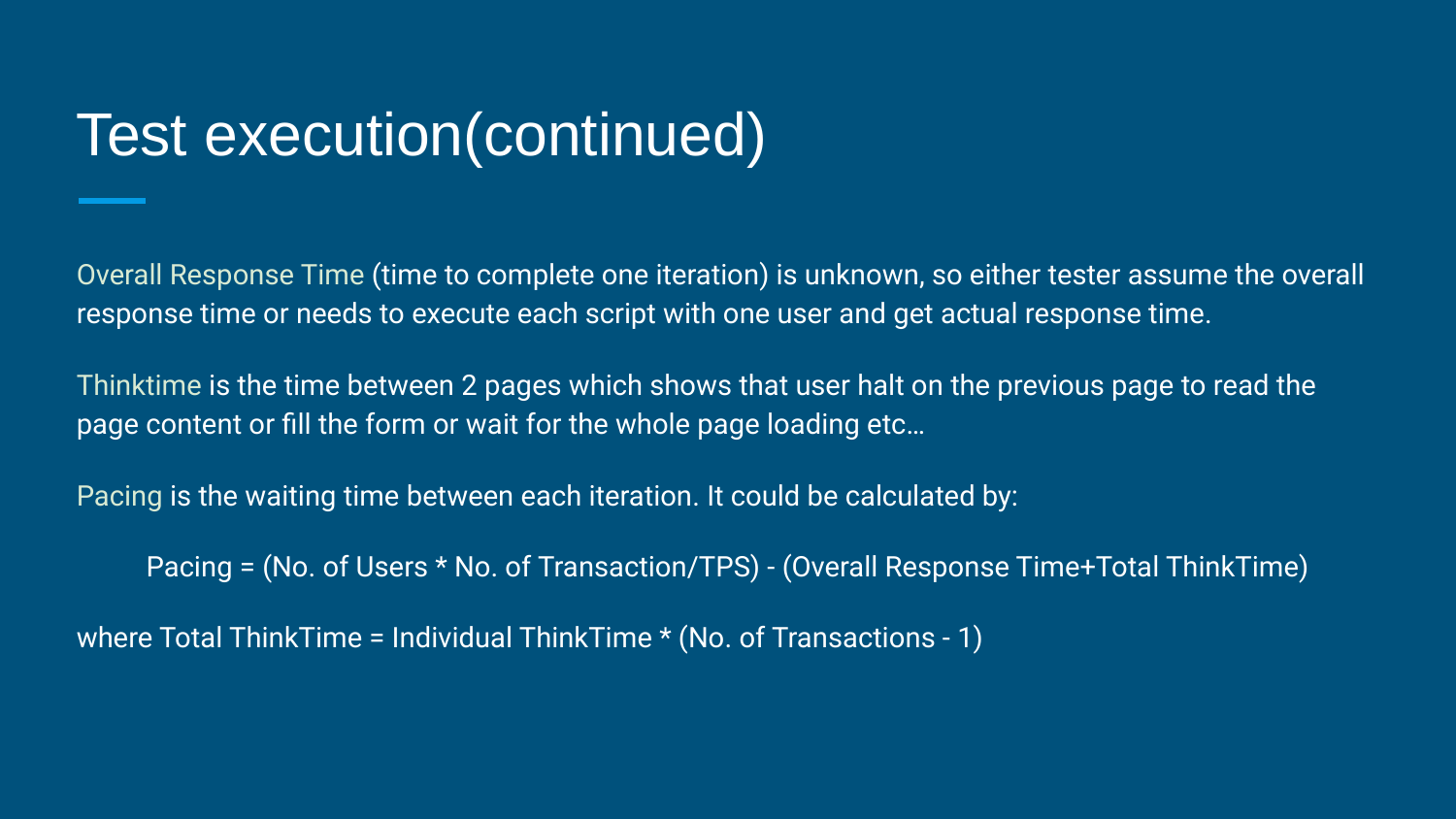

# Test execution(continued)
Overall Response Time (time to complete one iteration) is unknown, so either tester assume the overall response time or needs to execute each script with one user and get actual response time.
Thinktime is the time between 2 pages which shows that user halt on the previous page to read the page content or fill the form or wait for the whole page loading etc…
Pacing is the waiting time between each iteration. It could be calculated by:
Pacing = (No. of Users * No. of Transaction/TPS) - (Overall Response Time+Total ThinkTime)
where Total ThinkTime = Individual ThinkTime * (No. of Transactions - 1)